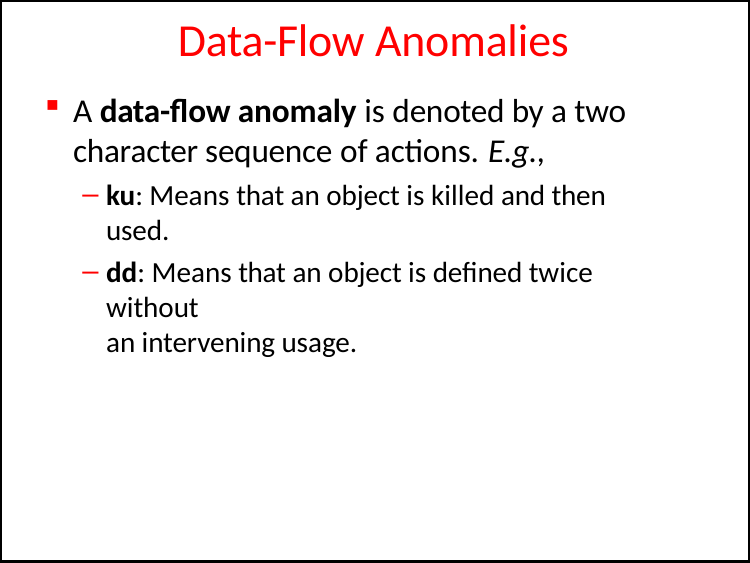

# Data-Flow Anomalies
A data-flow anomaly is denoted by a two  character sequence of actions. E.g.,
ku: Means that an object is killed and then used.
dd: Means that an object is defined twice without
an intervening usage.